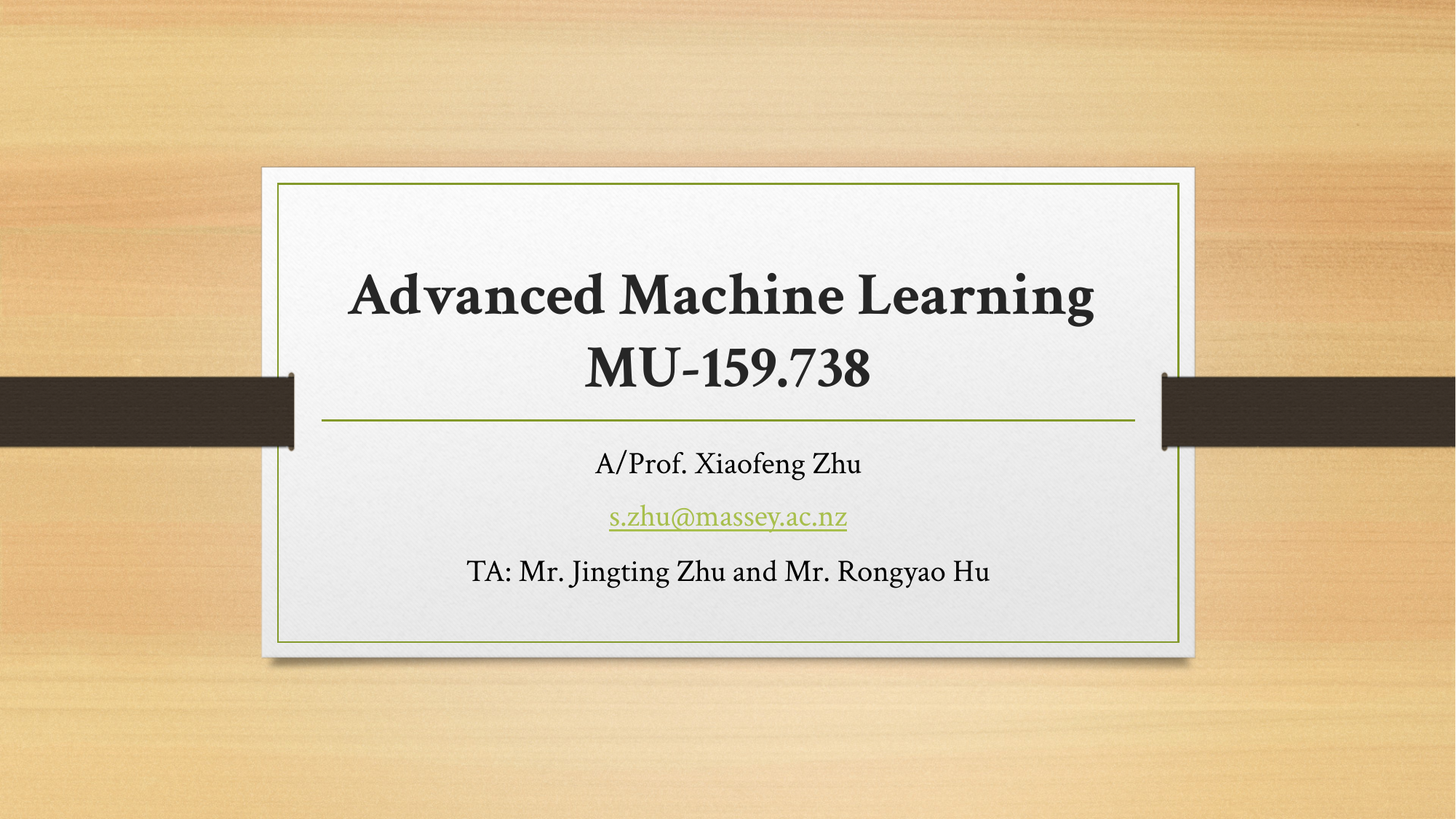

# Advanced Machine Learning MU-159.738
A/Prof. Xiaofeng Zhu
s.zhu@massey.ac.nz
TA: Mr. Jingting Zhu and Mr. Rongyao Hu